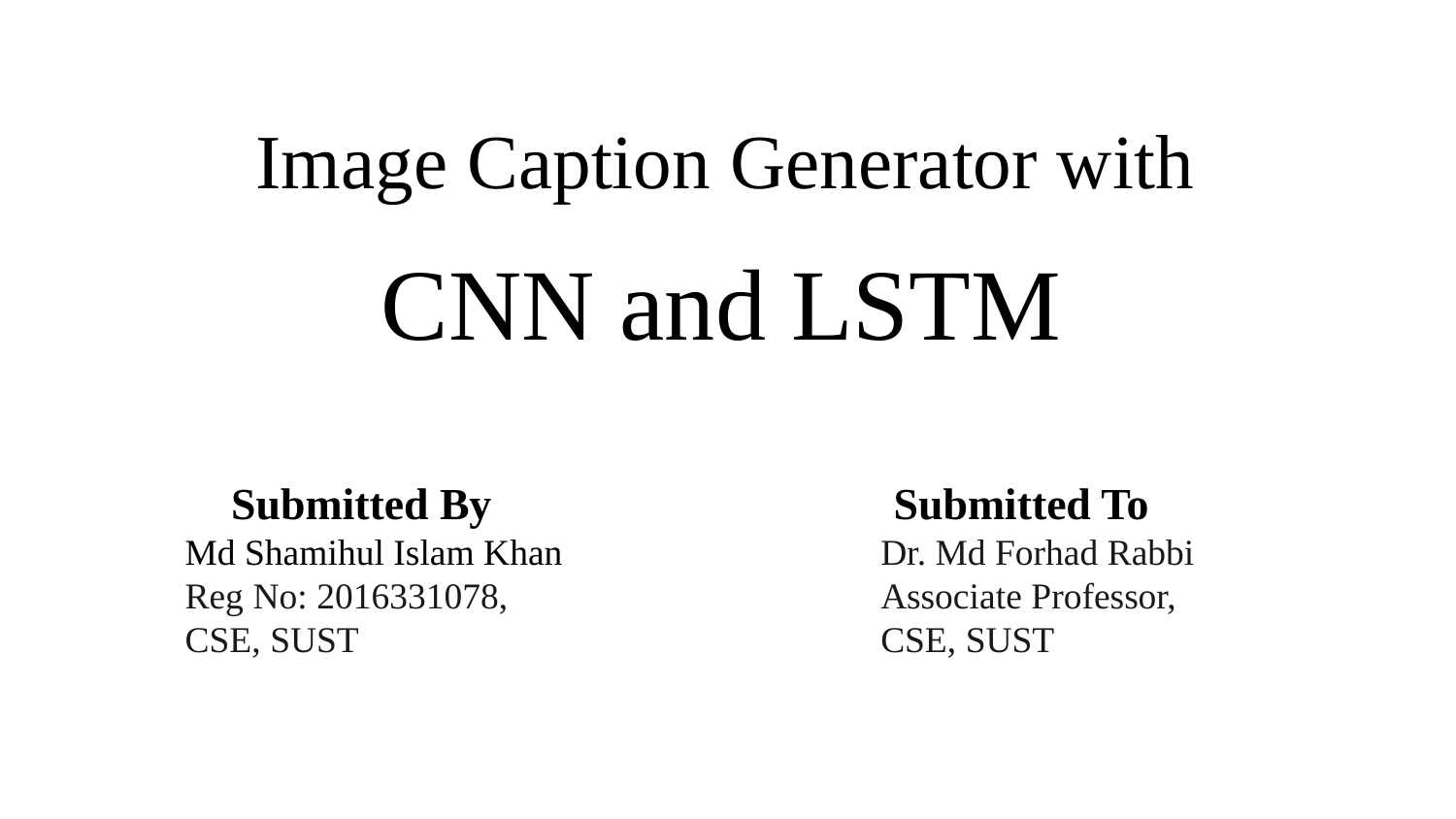

Image Caption Generator with
CNN and LSTM
      Submitted By
 Md Shamihul Islam Khan
 Reg No: 2016331078,
 CSE, SUST
  Submitted To
 Dr. Md Forhad Rabbi
 Associate Professor,
 CSE, SUST